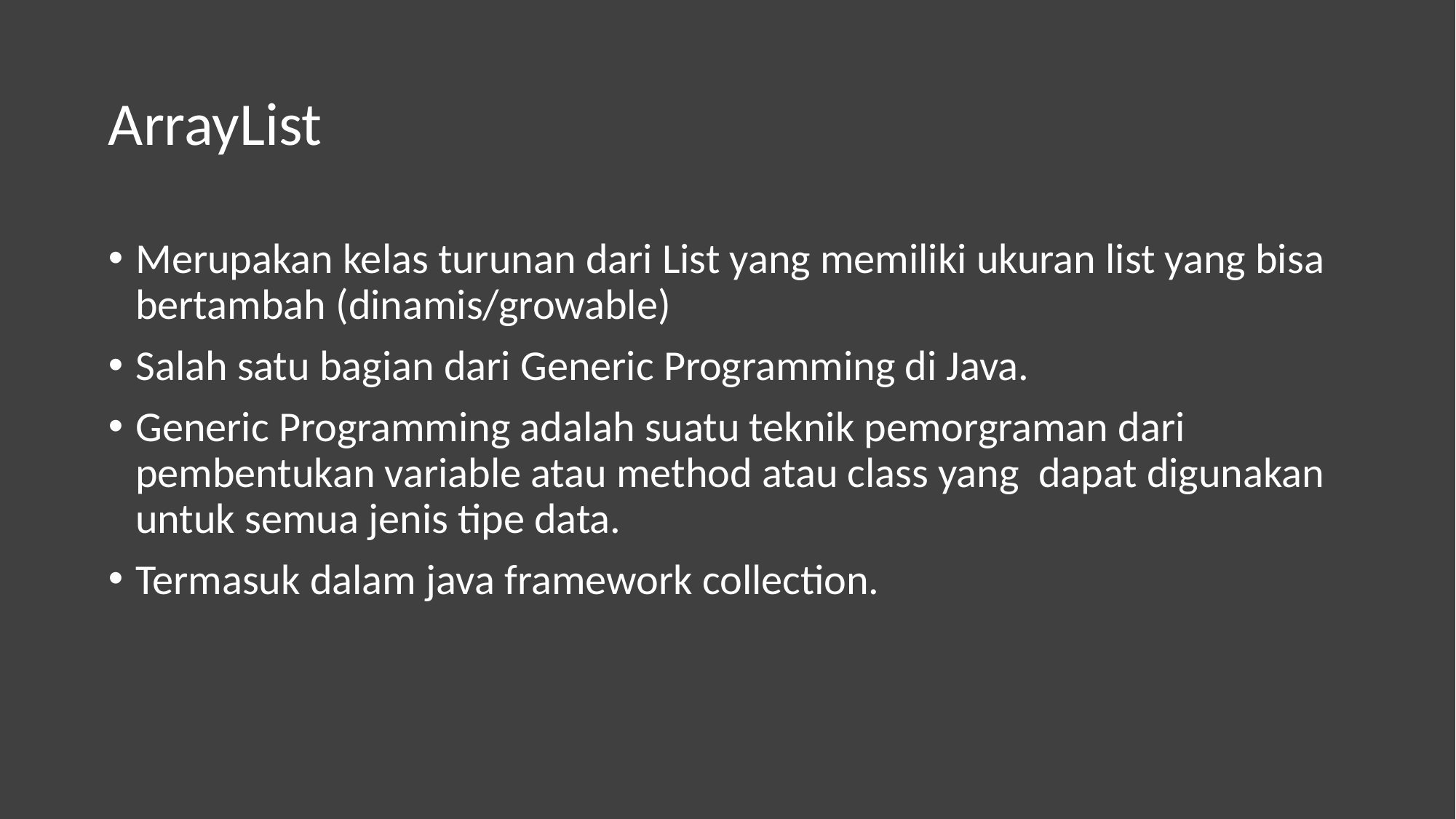

# ArrayList
Merupakan kelas turunan dari List yang memiliki ukuran list yang bisa bertambah (dinamis/growable)
Salah satu bagian dari Generic Programming di Java.
Generic Programming adalah suatu teknik pemorgraman dari pembentukan variable atau method atau class yang  dapat digunakan untuk semua jenis tipe data.
Termasuk dalam java framework collection.